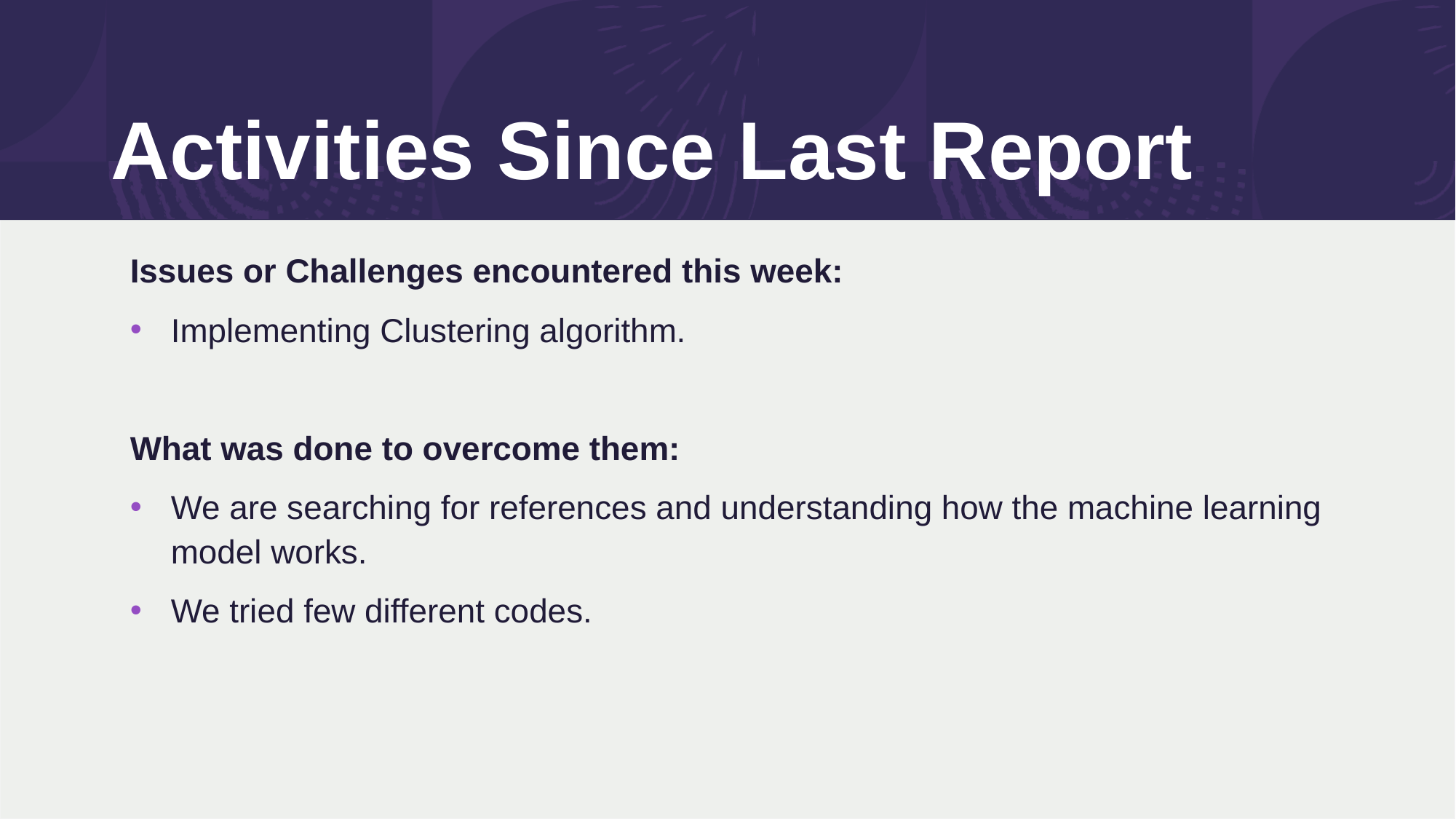

# Activities Since Last Report
Issues or Challenges encountered this week:
Implementing Clustering algorithm.

What was done to overcome them:
We are searching for references and understanding how the machine learning model works.
We tried few different codes.